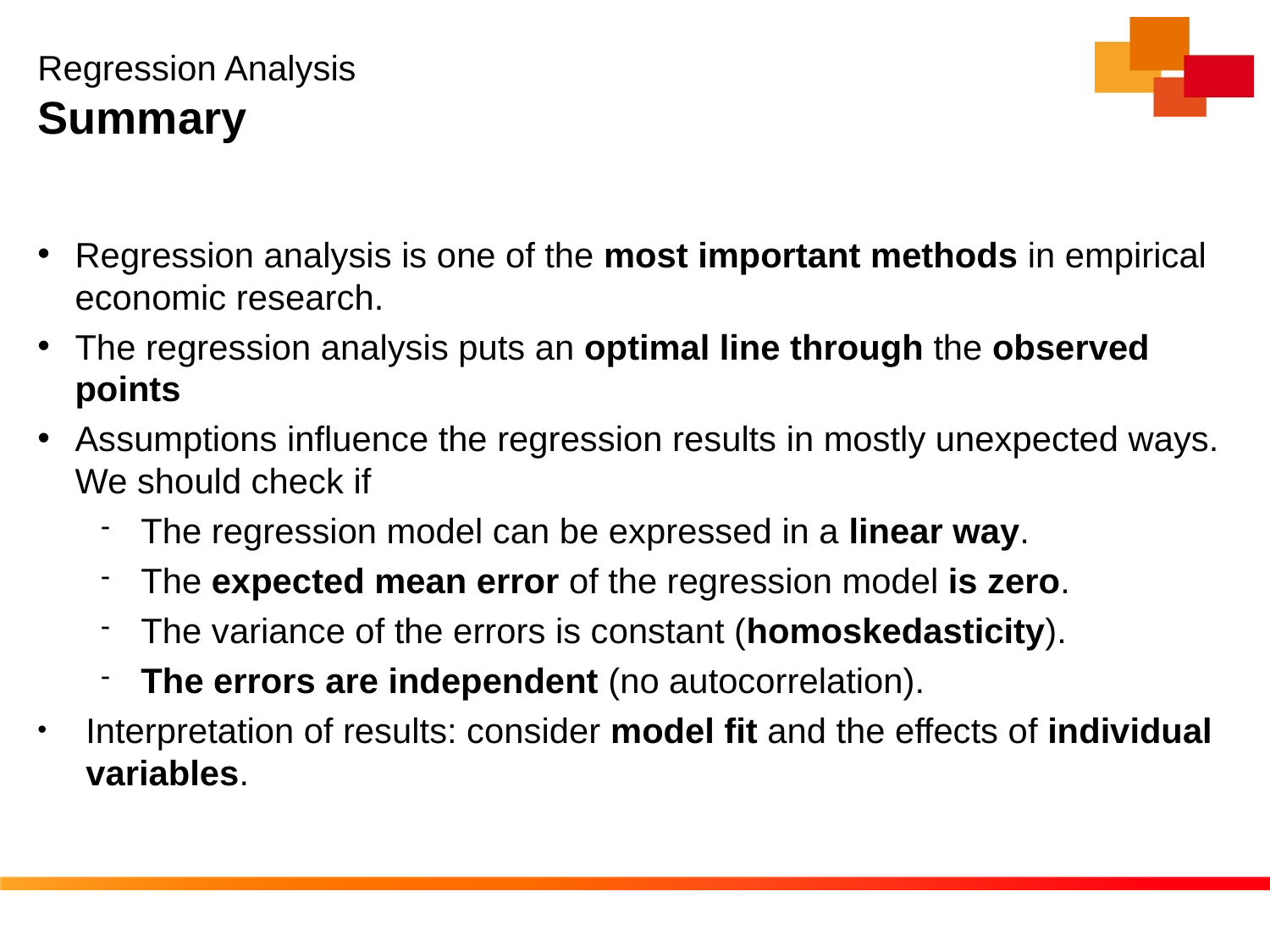

# Regression Analysis Summary
Regression analysis is one of the most important methods in empirical economic research.
The regression analysis puts an optimal line through the observed points
Assumptions influence the regression results in mostly unexpected ways. We should check if
The regression model can be expressed in a linear way.
The expected mean error of the regression model is zero.
The variance of the errors is constant (homoskedasticity).
The errors are independent (no autocorrelation).
Interpretation of results: consider model fit and the effects of individual variables.